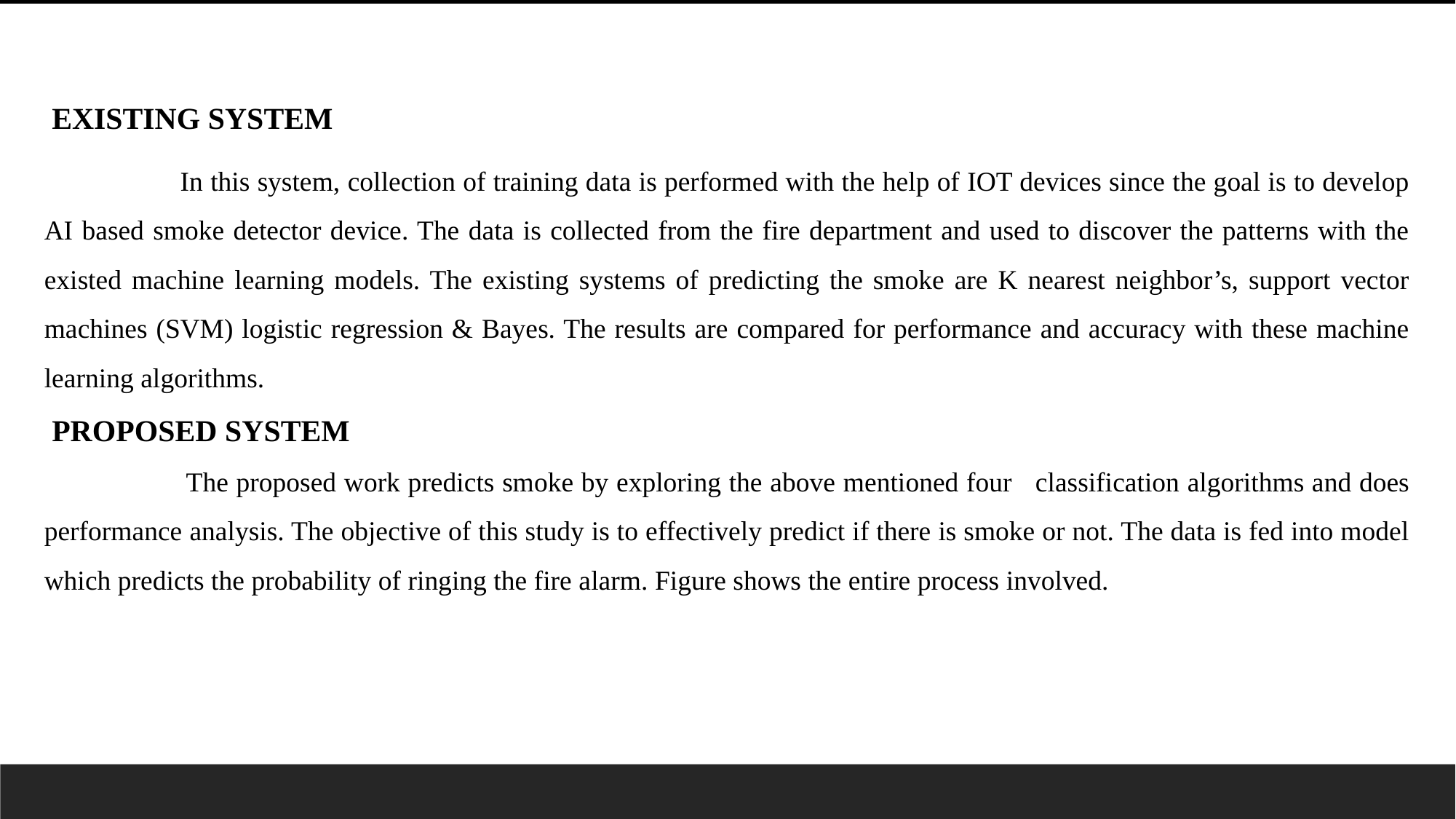

EXISTING SYSTEM
                  In this system, collection of training data is performed with the help of IOT devices since the goal is to develop AI based smoke detector device. The data is collected from the fire department and used to discover the patterns with the existed machine learning models. The existing systems of predicting the smoke are K nearest neighbor’s, support vector machines (SVM) logistic regression & Bayes. The results are compared for performance and accuracy with these machine learning algorithms.
 PROPOSED SYSTEM
                  The proposed work predicts smoke by exploring the above mentioned four   classification algorithms and does performance analysis. The objective of this study is to effectively predict if there is smoke or not. The data is fed into model which predicts the probability of ringing the fire alarm. Figure shows the entire process involved.